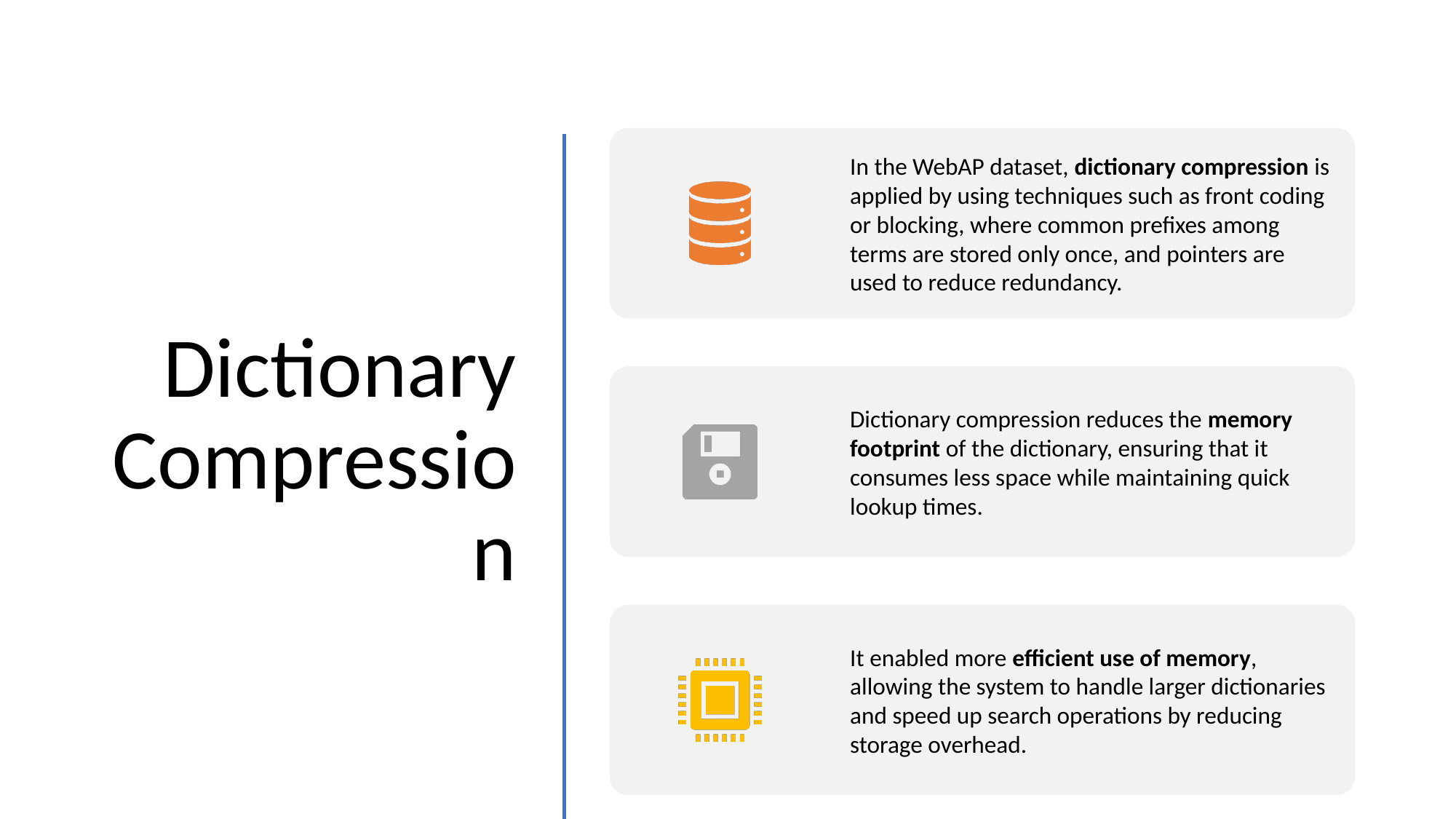

# Dictionary Compression
In the WebAP dataset, dictionary compression is applied by using techniques such as front coding or blocking, where common prefixes among terms are stored only once, and pointers are used to reduce redundancy.
Dictionary compression reduces the memory footprint of the dictionary, ensuring that it consumes less space while maintaining quick lookup times.
It enabled more efficient use of memory, allowing the system to handle larger dictionaries and speed up search operations by reducing storage overhead.